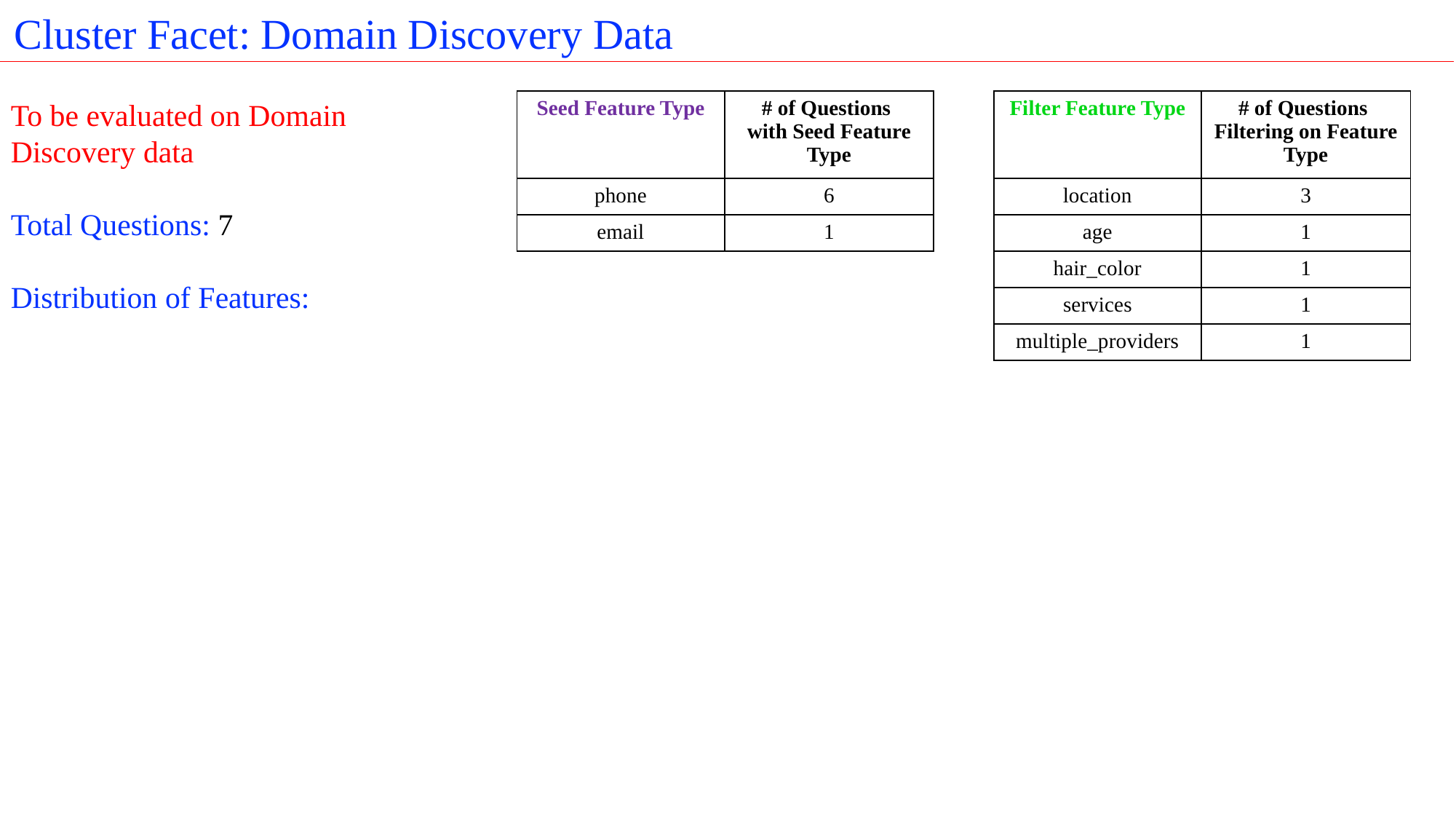

Cluster Facet: Domain Discovery Data
To be evaluated on Domain Discovery data

Total Questions: 7

Distribution of Features:
| Seed Feature Type | # of Questions with Seed Feature Type |
| --- | --- |
| phone | 6 |
| email | 1 |
| Filter Feature Type | # of Questions Filtering on Feature Type |
| --- | --- |
| location | 3 |
| age | 1 |
| hair\_color | 1 |
| services | 1 |
| multiple\_providers | 1 |